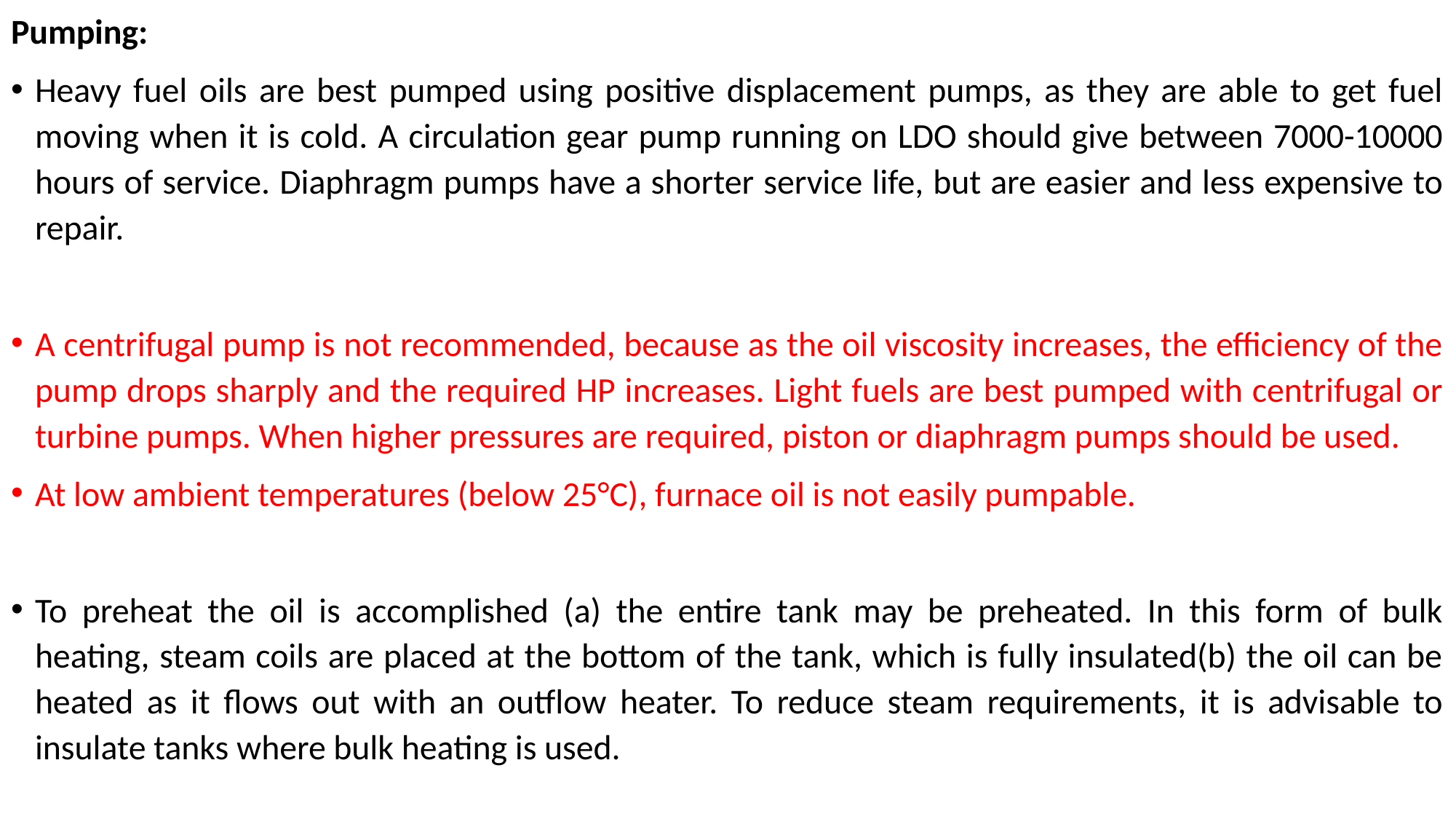

Pumping:
Heavy fuel oils are best pumped using positive displacement pumps, as they are able to get fuel moving when it is cold. A circulation gear pump running on LDO should give between 7000-10000 hours of service. Diaphragm pumps have a shorter service life, but are easier and less expensive to repair.

A centrifugal pump is not recommended, because as the oil viscosity increases, the efficiency of the pump drops sharply and the required HP increases. Light fuels are best pumped with centrifugal or turbine pumps. When higher pressures are required, piston or diaphragm pumps should be used.
At low ambient temperatures (below 25°C), furnace oil is not easily pumpable.

To preheat the oil is accomplished (a) the entire tank may be preheated. In this form of bulk heating, steam coils are placed at the bottom of the tank, which is fully insulated(b) the oil can be heated as it flows out with an outflow heater. To reduce steam requirements, it is advisable to insulate tanks where bulk heating is used.